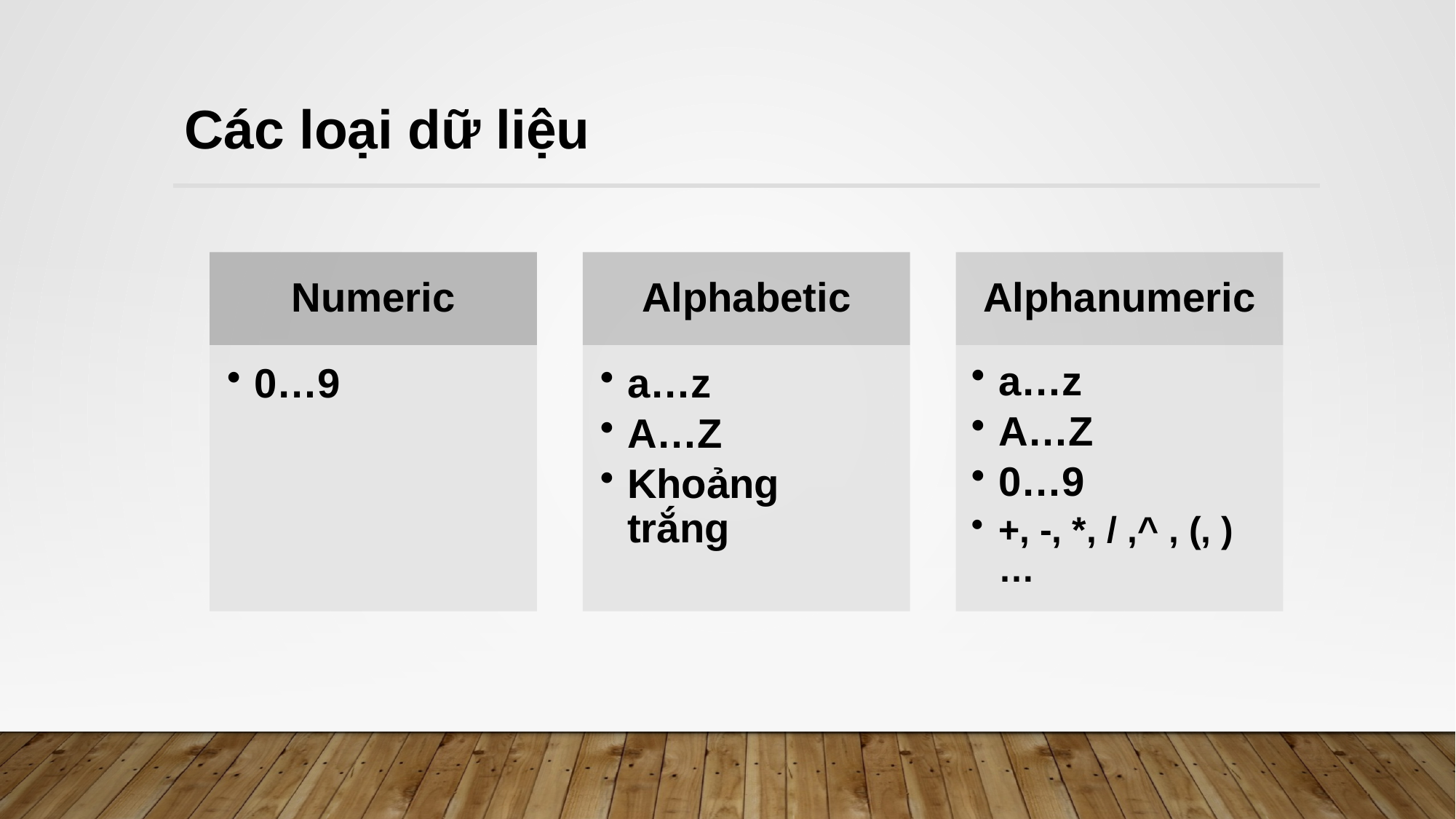

# Các loại dữ liệu
Numeric
0…9
Alphabetic
a…z
A…Z
Khoảng trắng
Alphanumeric
a…z
A…Z
0…9
+, -, *, / ,^ , (, ) …